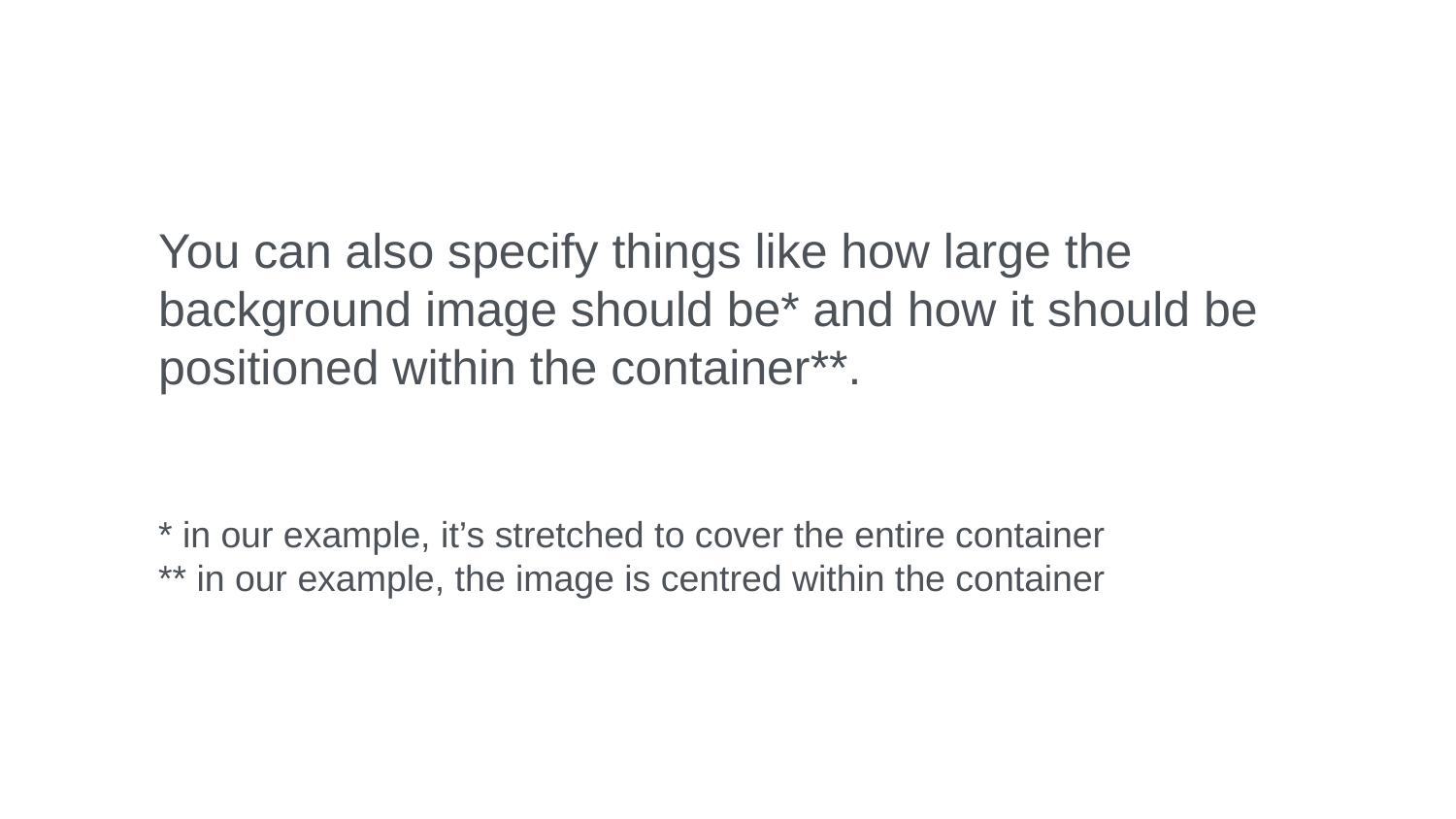

You can also specify things like how large the background image should be* and how it should be positioned within the container**.

* in our example, it’s stretched to cover the entire container
** in our example, the image is centred within the container